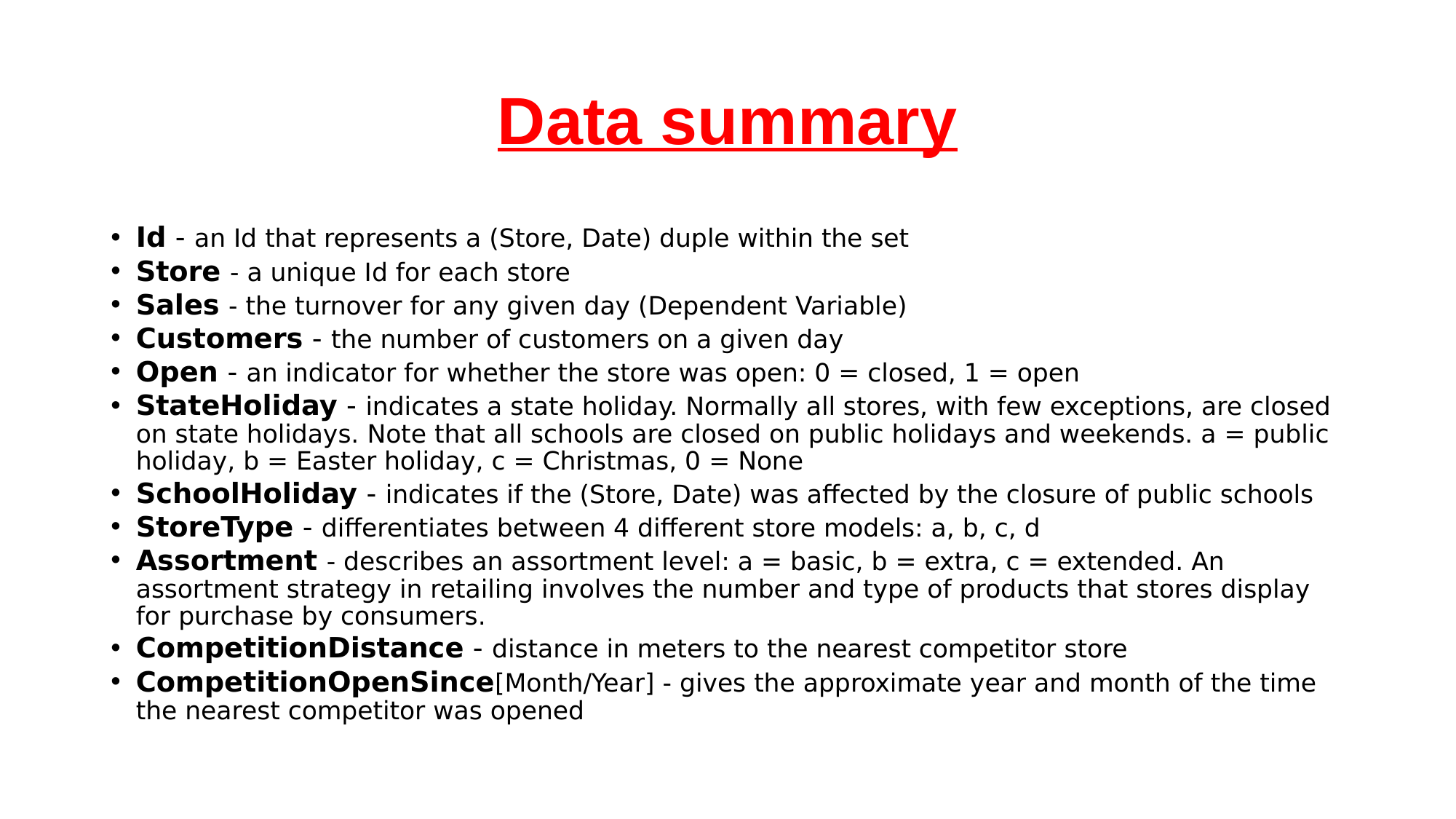

# Data summary
Id - an Id that represents a (Store, Date) duple within the set
Store - a unique Id for each store
Sales - the turnover for any given day (Dependent Variable)
Customers - the number of customers on a given day
Open - an indicator for whether the store was open: 0 = closed, 1 = open
StateHoliday - indicates a state holiday. Normally all stores, with few exceptions, are closed on state holidays. Note that all schools are closed on public holidays and weekends. a = public holiday, b = Easter holiday, c = Christmas, 0 = None
SchoolHoliday - indicates if the (Store, Date) was affected by the closure of public schools
StoreType - differentiates between 4 different store models: a, b, c, d
Assortment - describes an assortment level: a = basic, b = extra, c = extended. An assortment strategy in retailing involves the number and type of products that stores display for purchase by consumers.
CompetitionDistance - distance in meters to the nearest competitor store
CompetitionOpenSince[Month/Year] - gives the approximate year and month of the time the nearest competitor was opened